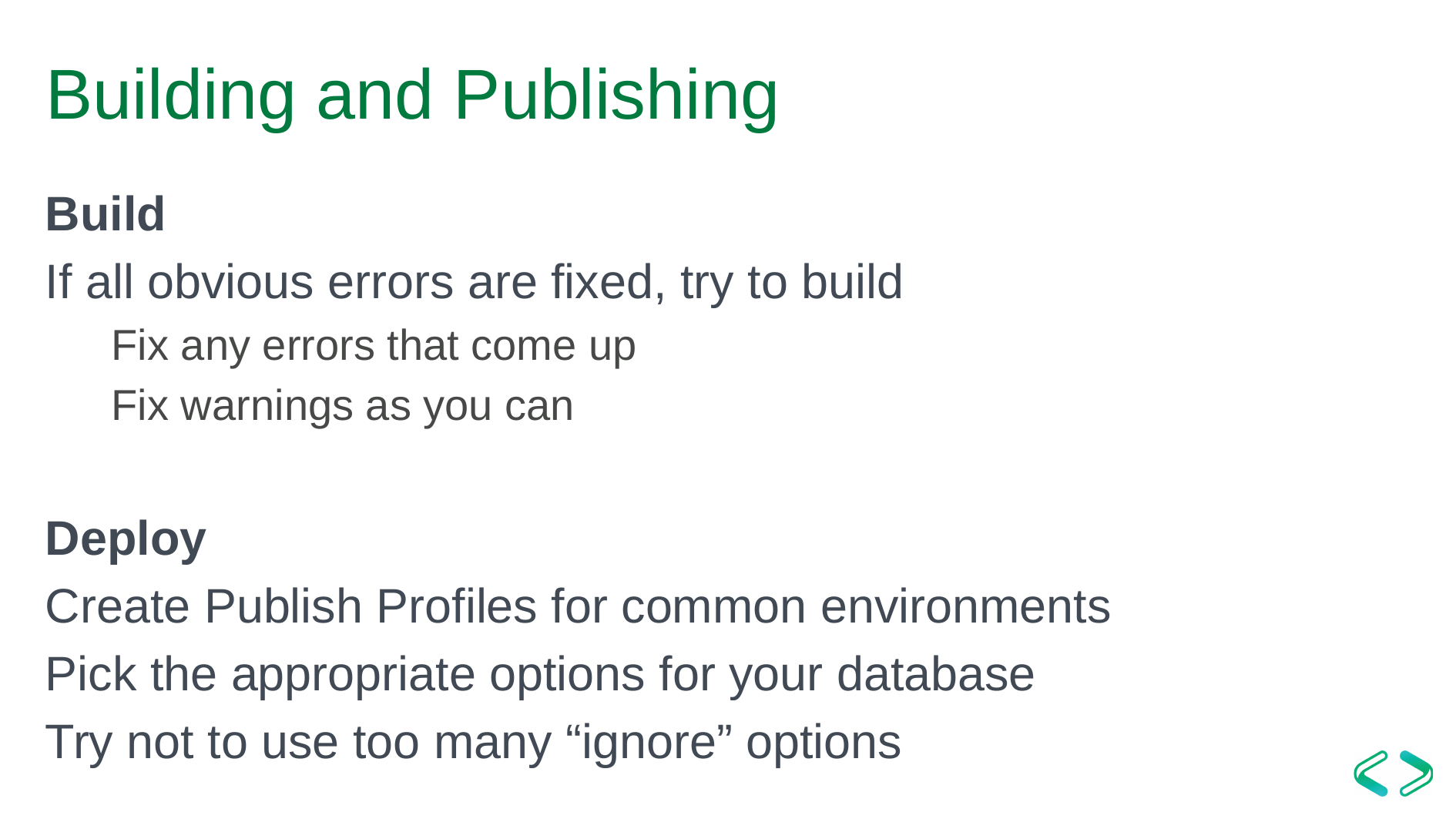

# Building and Publishing
Build
If all obvious errors are fixed, try to build
Fix any errors that come up
Fix warnings as you can

Deploy
Create Publish Profiles for common environments
Pick the appropriate options for your database
Try not to use too many “ignore” options